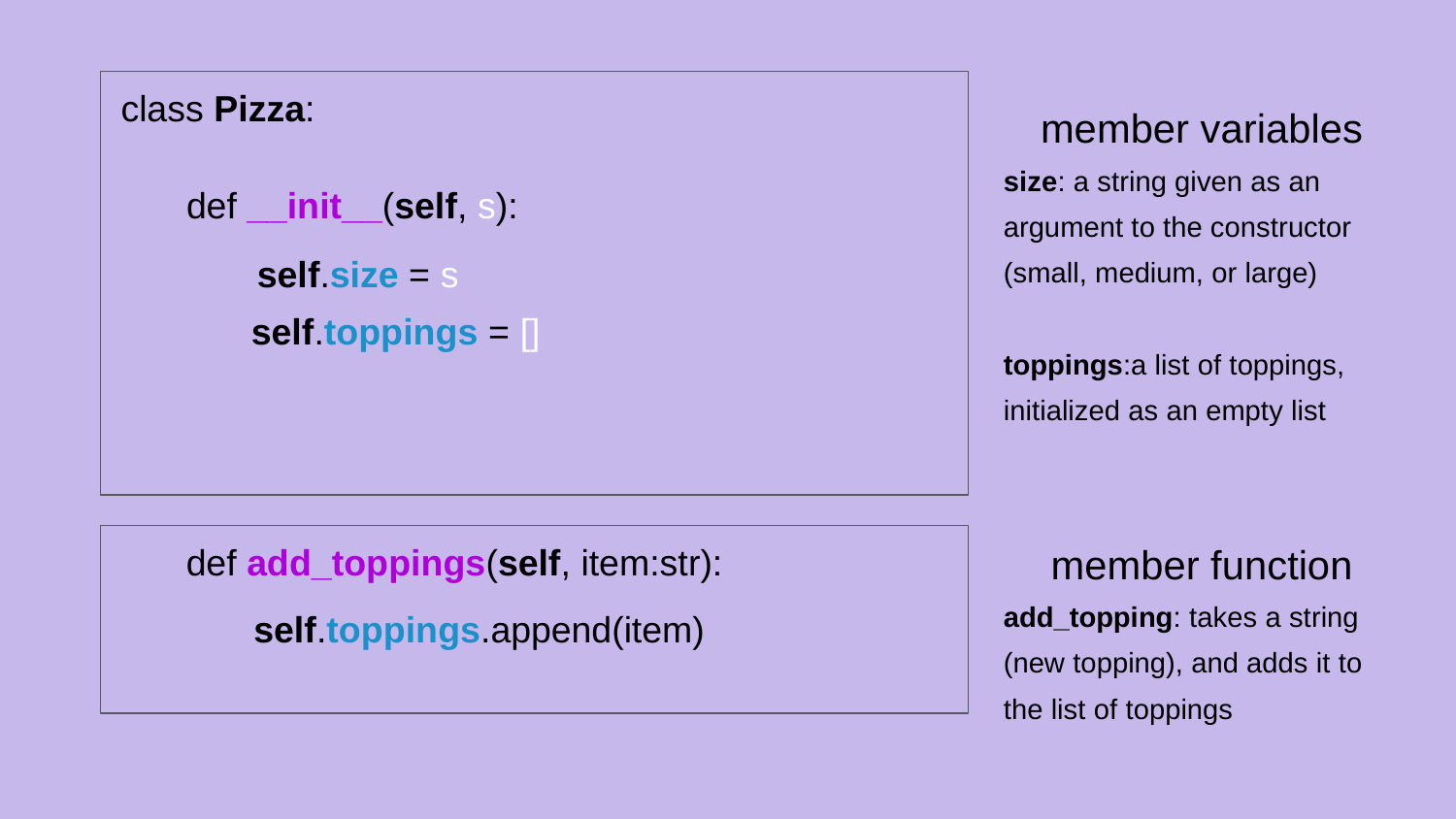

class Pizza:

member variables
size: a string given as an argument to the constructor (small, medium, or large)

toppings:a list of toppings, initialized as an empty list
def __init__(self, s):

self.size = s
self.toppings = []
member function
add_topping: takes a string (new topping), and adds it to the list of toppings

def add_toppings(self, item:str):

self.toppings.append(item)